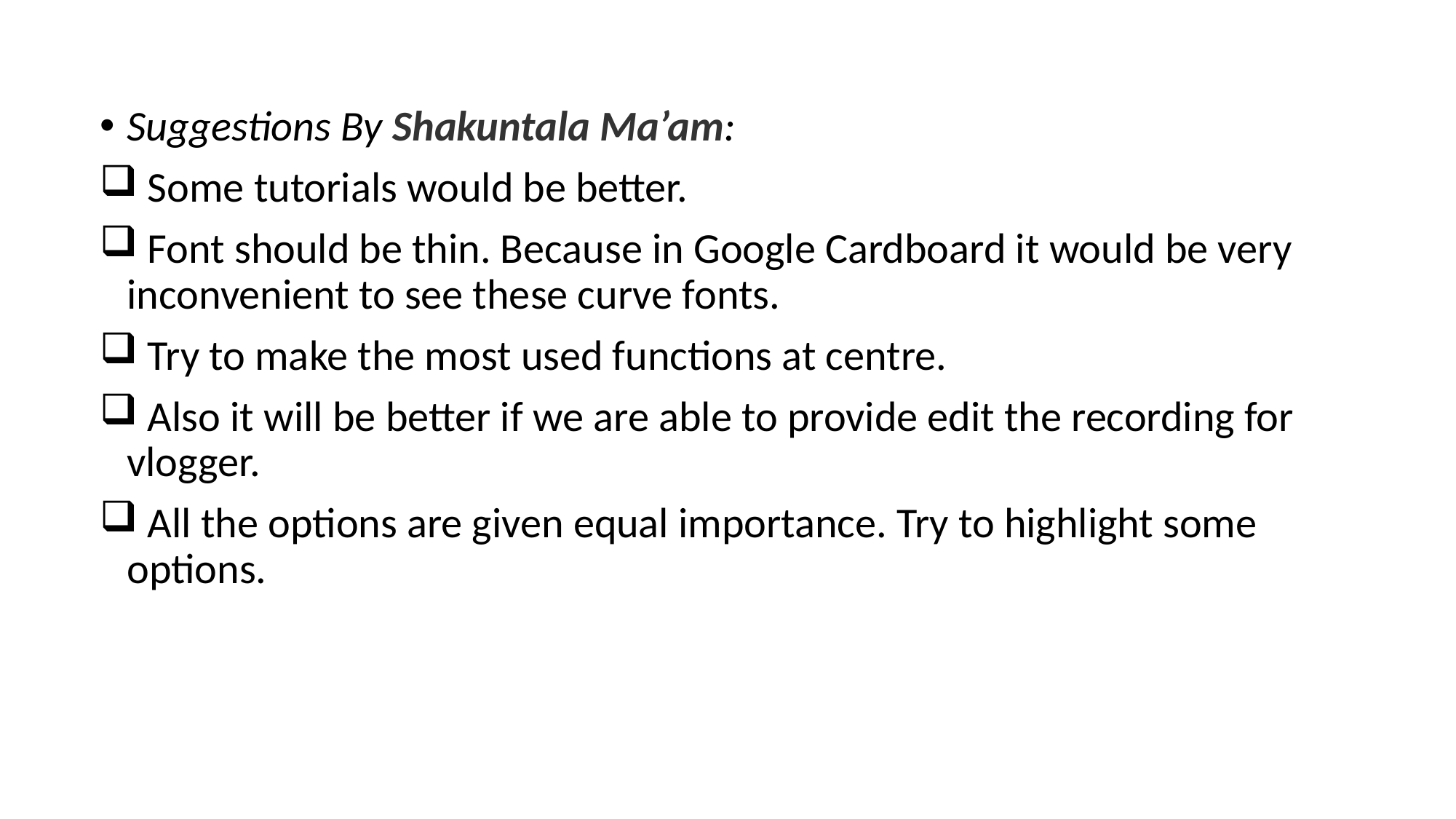

Suggestions By Shakuntala Ma’am:
 Some tutorials would be better.
 Font should be thin. Because in Google Cardboard it would be very inconvenient to see these curve fonts.
 Try to make the most used functions at centre.
 Also it will be better if we are able to provide edit the recording for vlogger.
 All the options are given equal importance. Try to highlight some options.